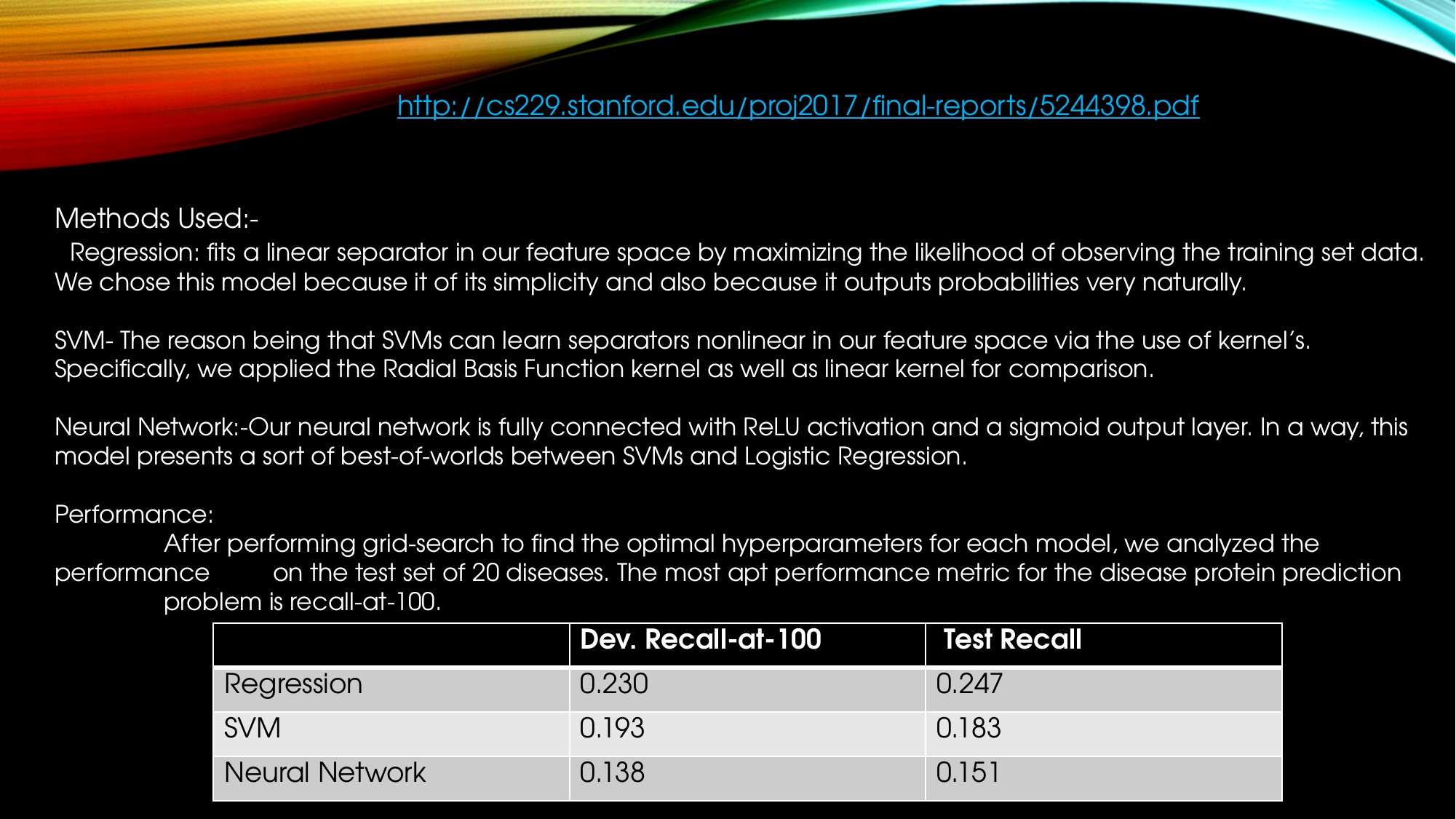

http://cs229.stanford.edu/proj2017/final-reports/5244398.pdf
Methods Used:-
  Regression: fits a linear separator in our feature space by maximizing the likelihood of observing the training set data. We chose this model because it of its simplicity and also because it outputs probabilities very naturally.

SVM- The reason being that SVMs can learn separators nonlinear in our feature space via the use of kernel’s. Specifically, we applied the Radial Basis Function kernel as well as linear kernel for comparison.

Neural Network:-Our neural network is fully connected with ReLU activation and a sigmoid output layer. In a way, this model presents a sort of best-of-worlds between SVMs and Logistic Regression.

Performance:
  	After performing grid-search to find the optimal hyperparameters for each model, we analyzed the 	performance 	on the test set of 20 diseases. The most apt performance metric for the disease protein prediction 	problem is recall-at-100.

|  | Dev. Recall-at-100 | Test Recall |
| --- | --- | --- |
| Regression | 0.230 | 0.247 |
| SVM | 0.193 | 0.183 |
| Neural Network | 0.138 | 0.151 |